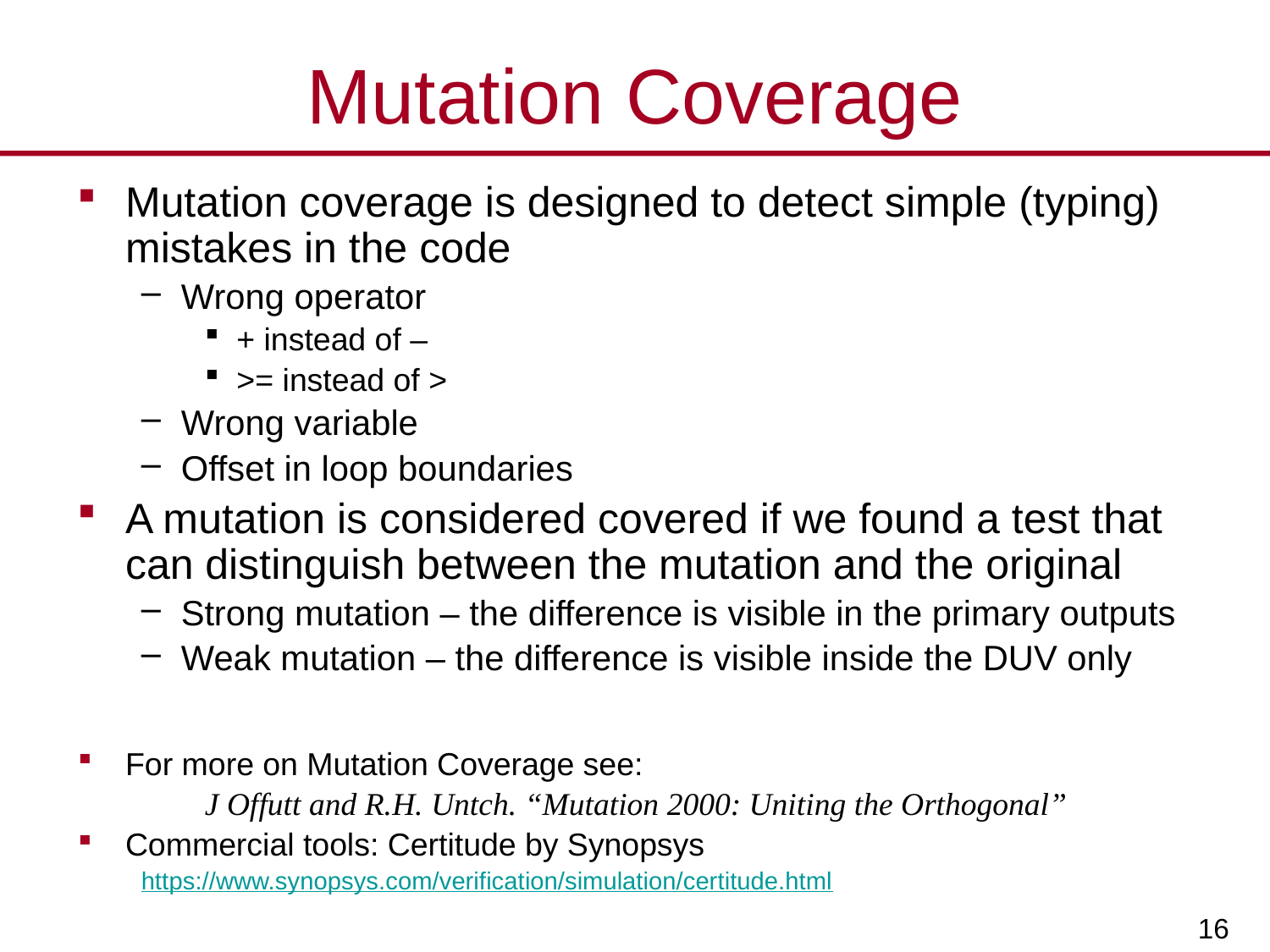

# Mutation Coverage
Mutation coverage is designed to detect simple (typing) mistakes in the code
Wrong operator
+ instead of –
>= instead of >
Wrong variable
Offset in loop boundaries
A mutation is considered covered if we found a test that can distinguish between the mutation and the original
Strong mutation – the difference is visible in the primary outputs
Weak mutation – the difference is visible inside the DUV only

For more on Mutation Coverage see:
	J Offutt and R.H. Untch. “Mutation 2000: Uniting the Orthogonal”
Commercial tools: Certitude by Synopsys
https://www.synopsys.com/verification/simulation/certitude.html